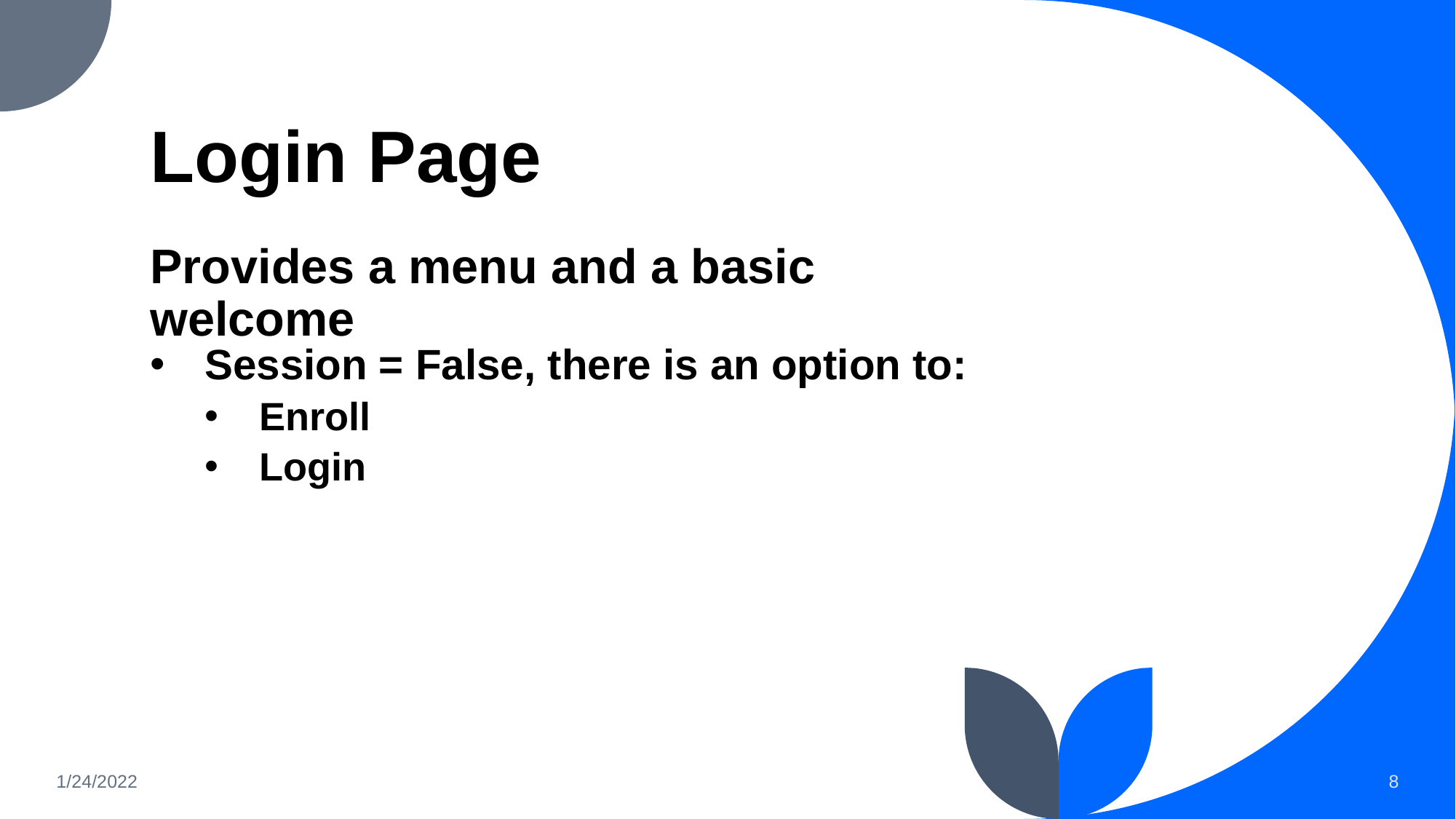

# Login Page
Provides a menu and a basic welcome
Session = False, there is an option to:
Enroll
Login

1/24/2022
8